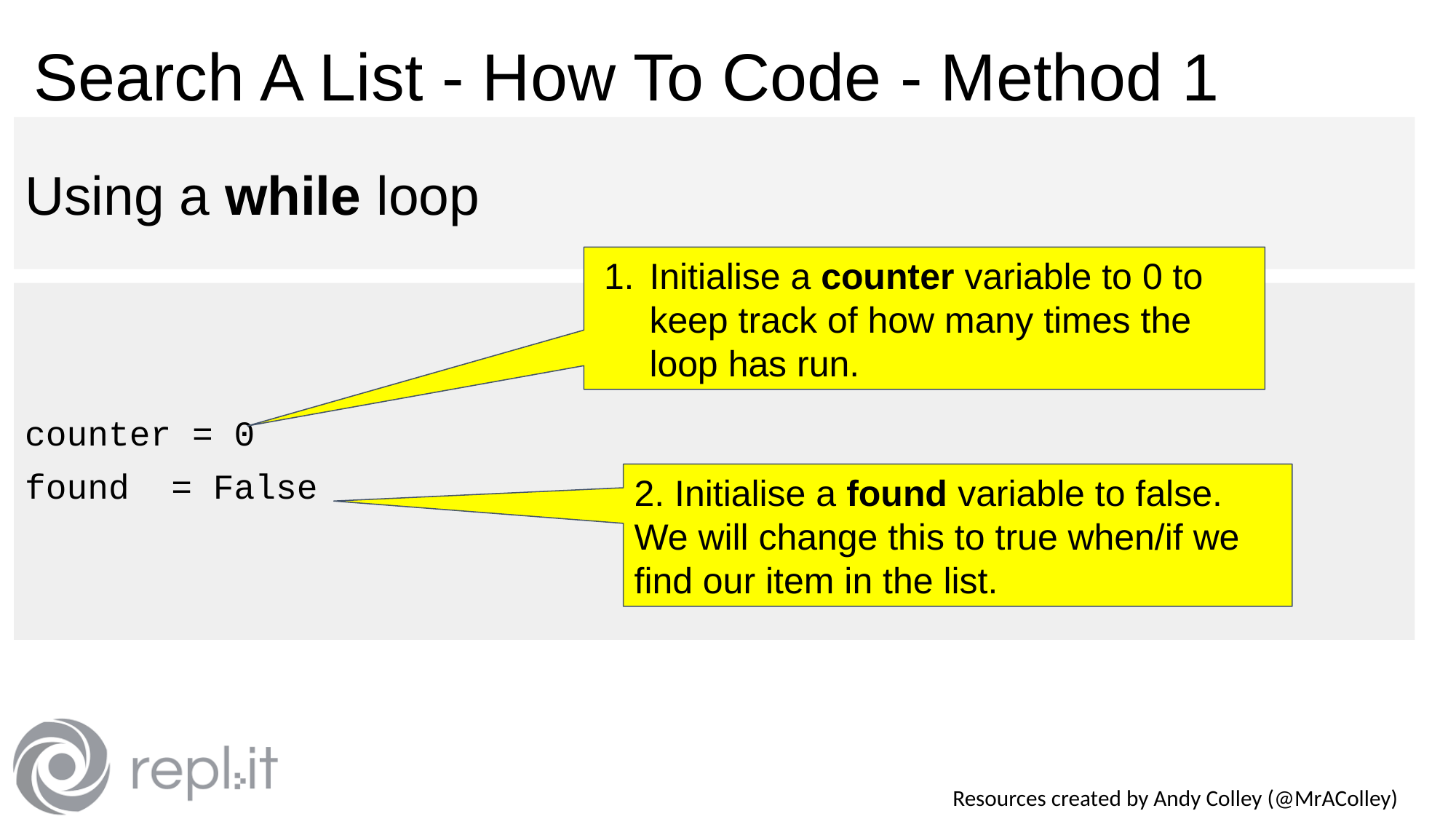

# Search A List - How To Code - Method 1
Using a while loop
Initialise a counter variable to 0 to keep track of how many times the loop has run.
counter = 0
found  = False
2. Initialise a found variable to false.  We will change this to true when/if we find our item in the list.